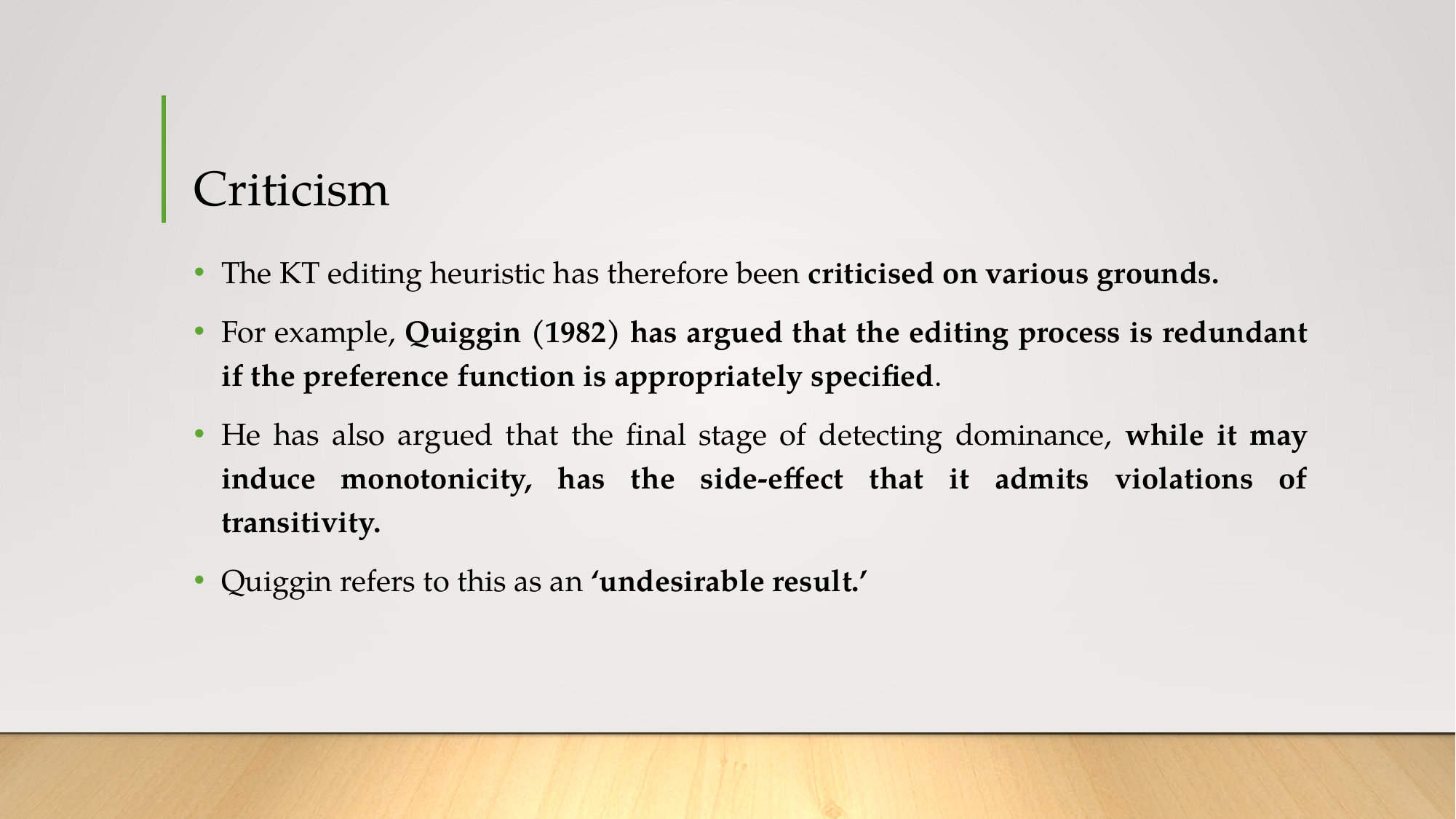

# Criticism
The KT editing heuristic has therefore been criticised on various grounds.
For example, Quiggin (1982) has argued that the editing process is redundant if the preference function is appropriately specified.
He has also argued that the final stage of detecting dominance, while it may induce monotonicity, has the side-effect that it admits violations of transitivity.
Quiggin refers to this as an ‘undesirable result.’